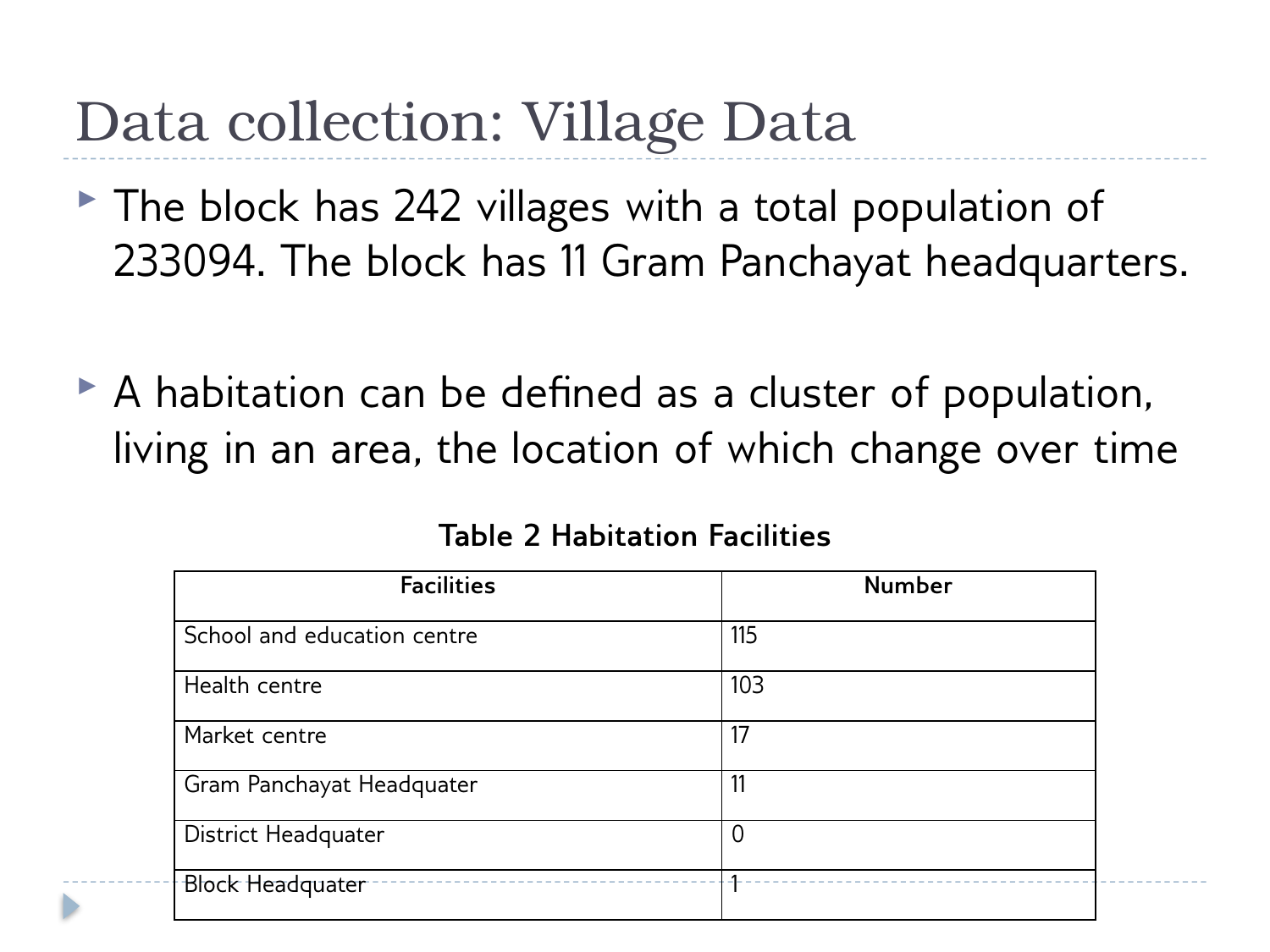

# Data collection: Village Data
The block has 242 villages with a total population of 233094. The block has 11 Gram Panchayat headquarters.

A habitation can be defined as a cluster of population, living in an area, the location of which change over time
Table 2 Habitation Facilities
| Facilities | Number |
| --- | --- |
| School and education centre | 115 |
| Health centre | 103 |
| Market centre | 17 |
| Gram Panchayat Headquater | 11 |
| District Headquater | 0 |
| Block Headquater | 1 |